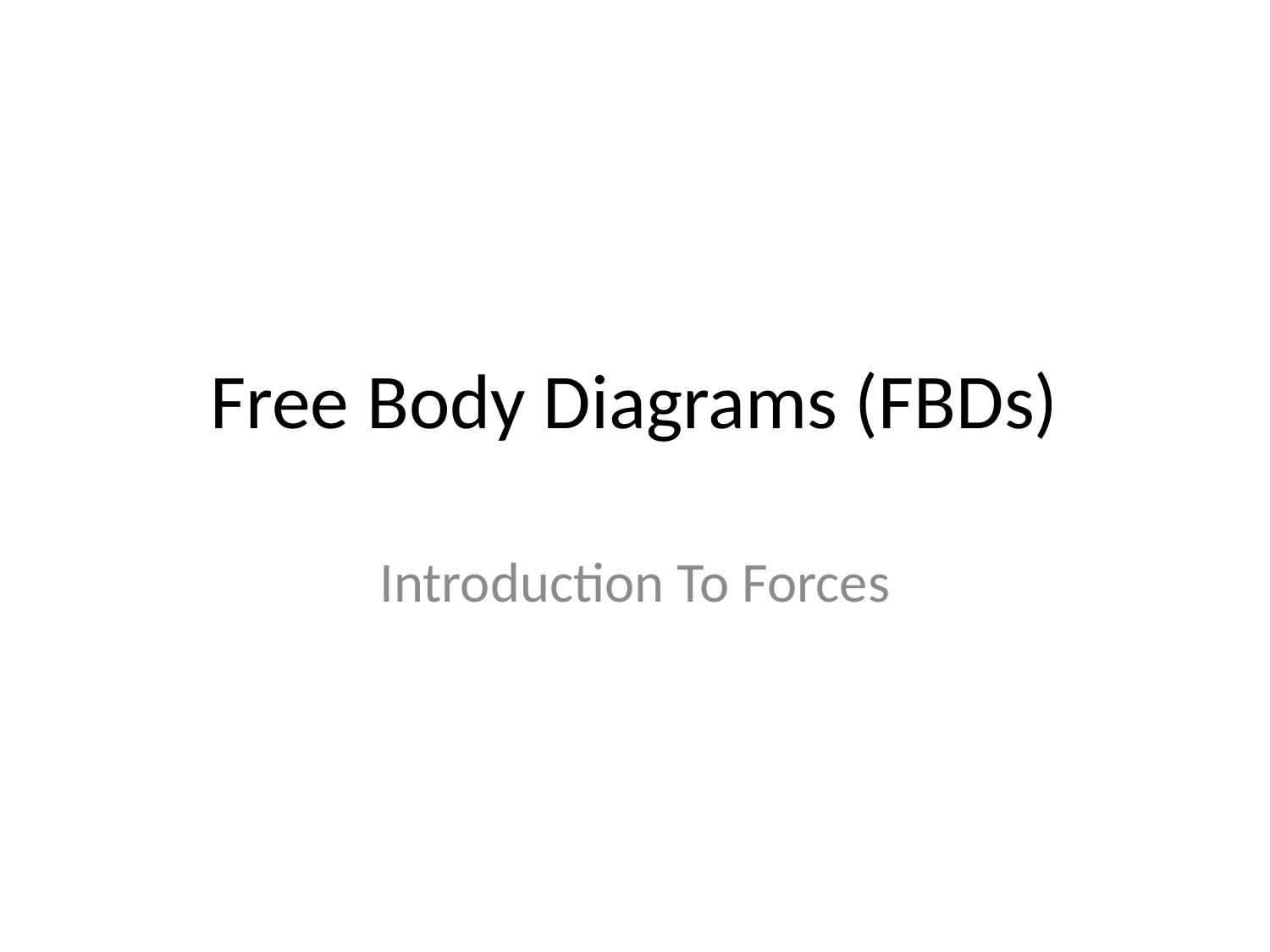

# Free Body Diagrams (FBDs)
Introduction To Forces